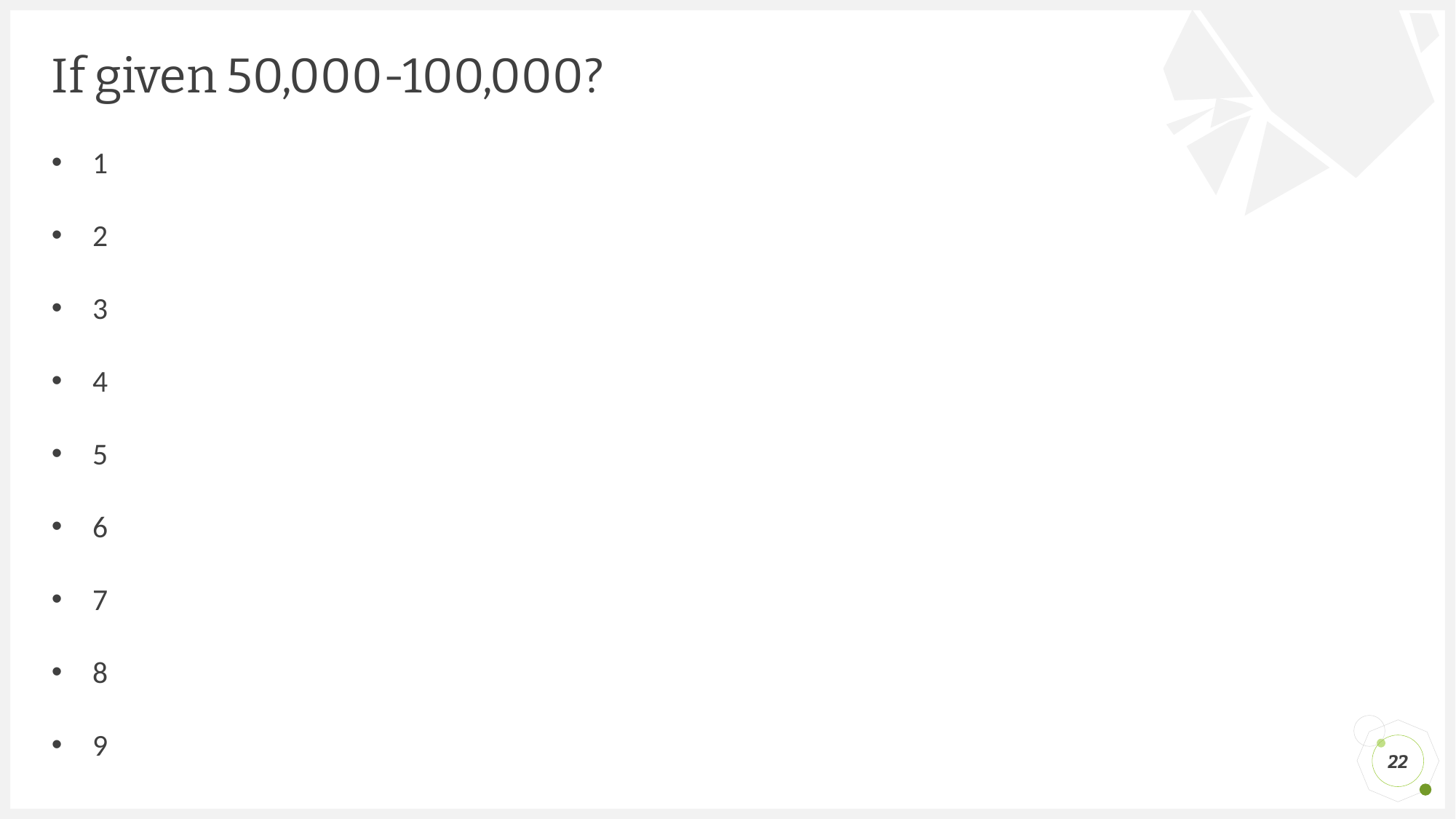

If given 50,000-100,000?
1

2

3

4

5

6

7

8

9
22